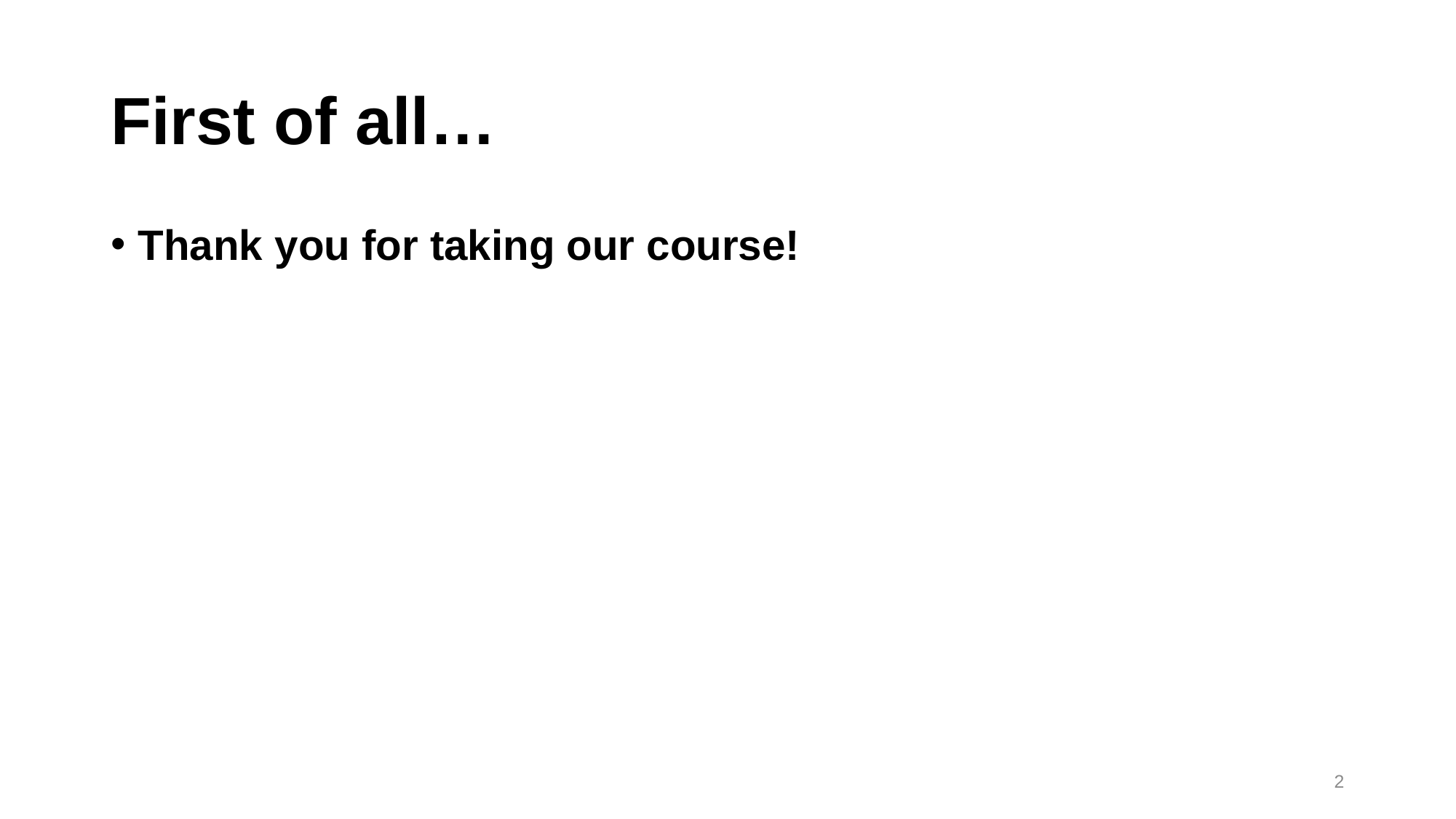

# First of all…
Thank you for taking our course!
2